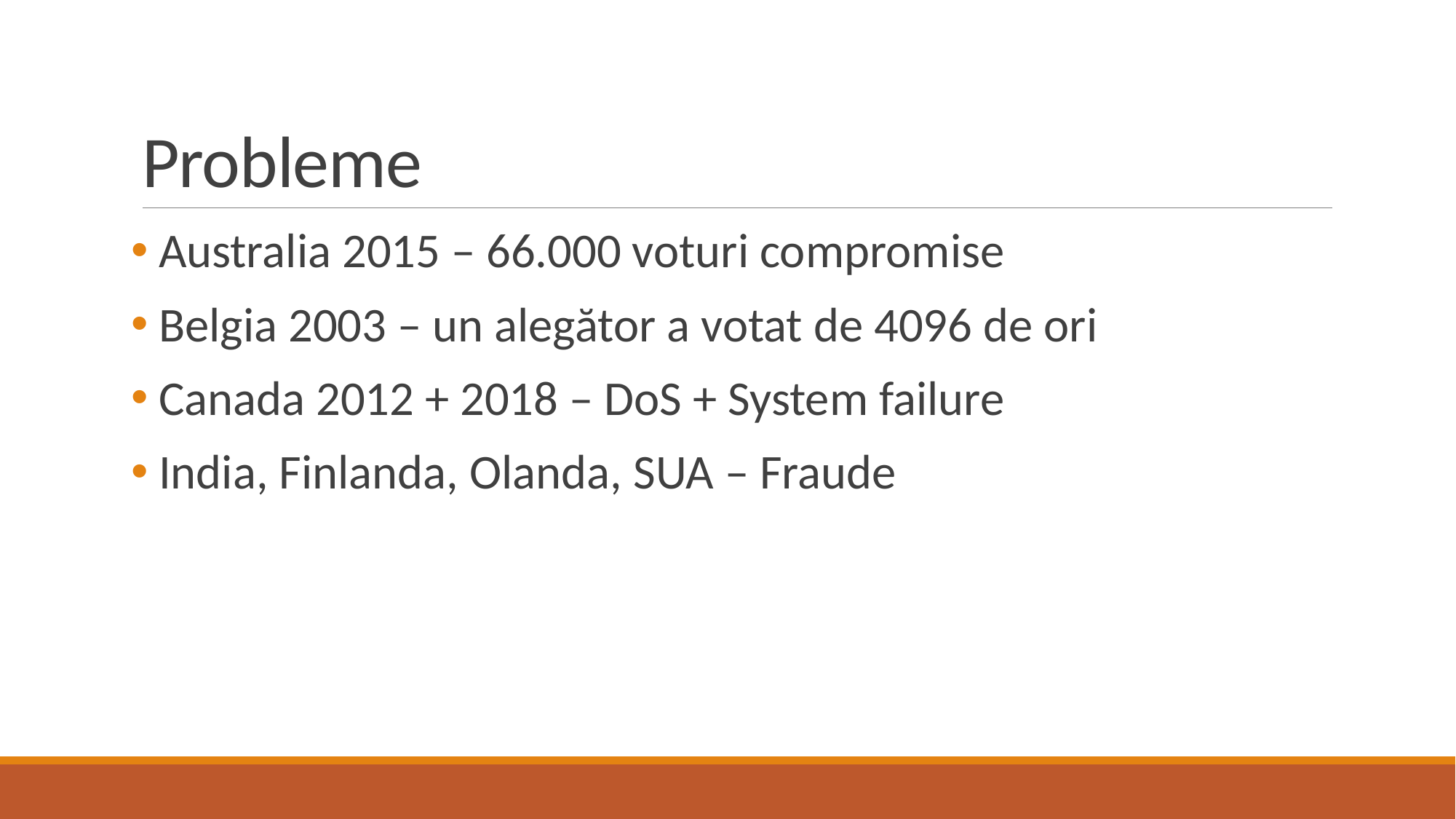

# Probleme
 Australia 2015 – 66.000 voturi compromise
 Belgia 2003 – un alegător a votat de 4096 de ori
 Canada 2012 + 2018 – DoS + System failure
 India, Finlanda, Olanda, SUA – Fraude